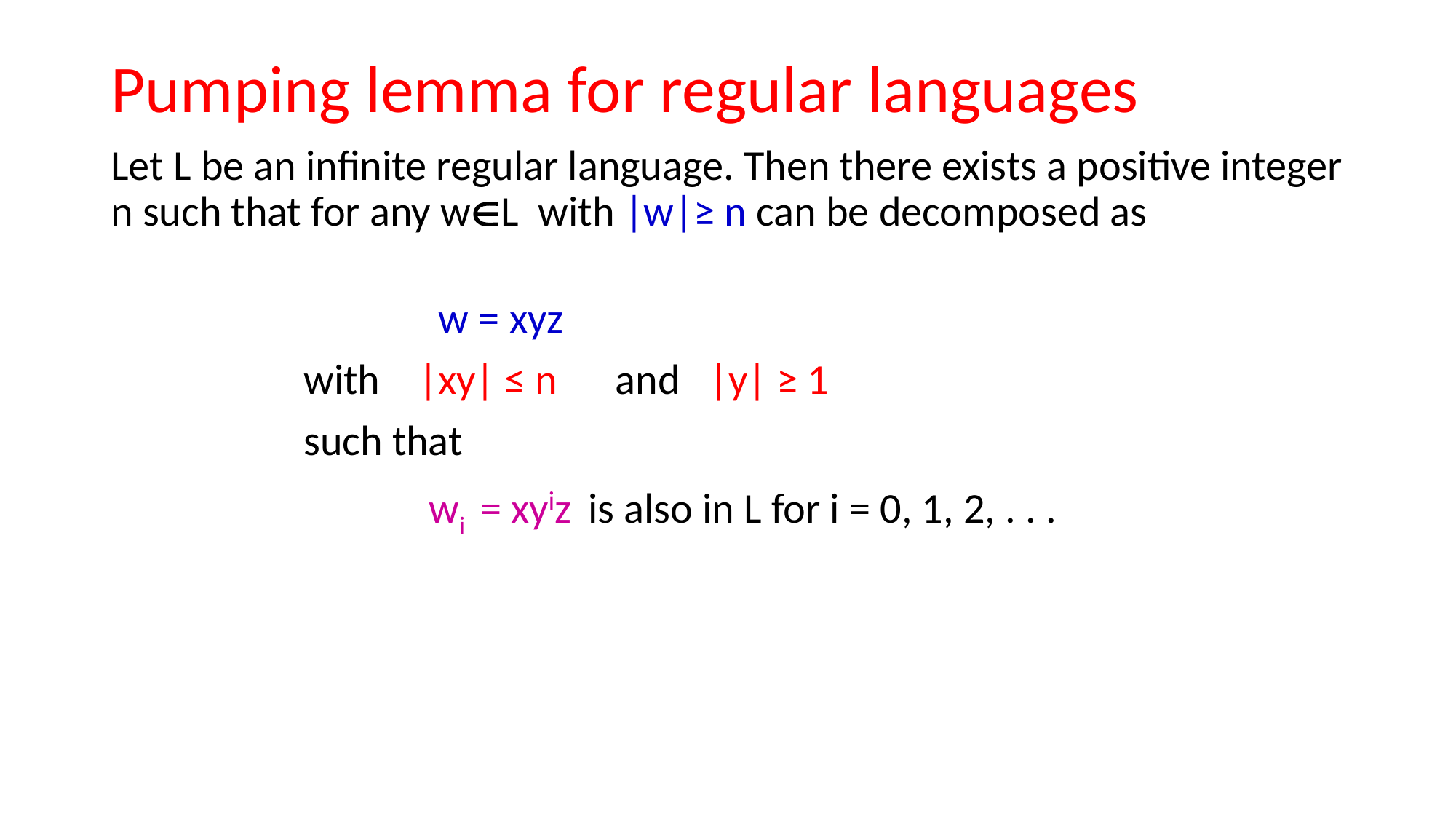

# Pumping lemma for regular languages
Let L be an infinite regular language. Then there exists a positive integer n such that for any w∈L  with |w|≥ n can be decomposed as
                                  w = xyz
                    with    |xy| ≤ n      and   |y| ≥ 1
                    such that
                                 wi  = xyiz   is also in L for i = 0, 1, 2, . . .